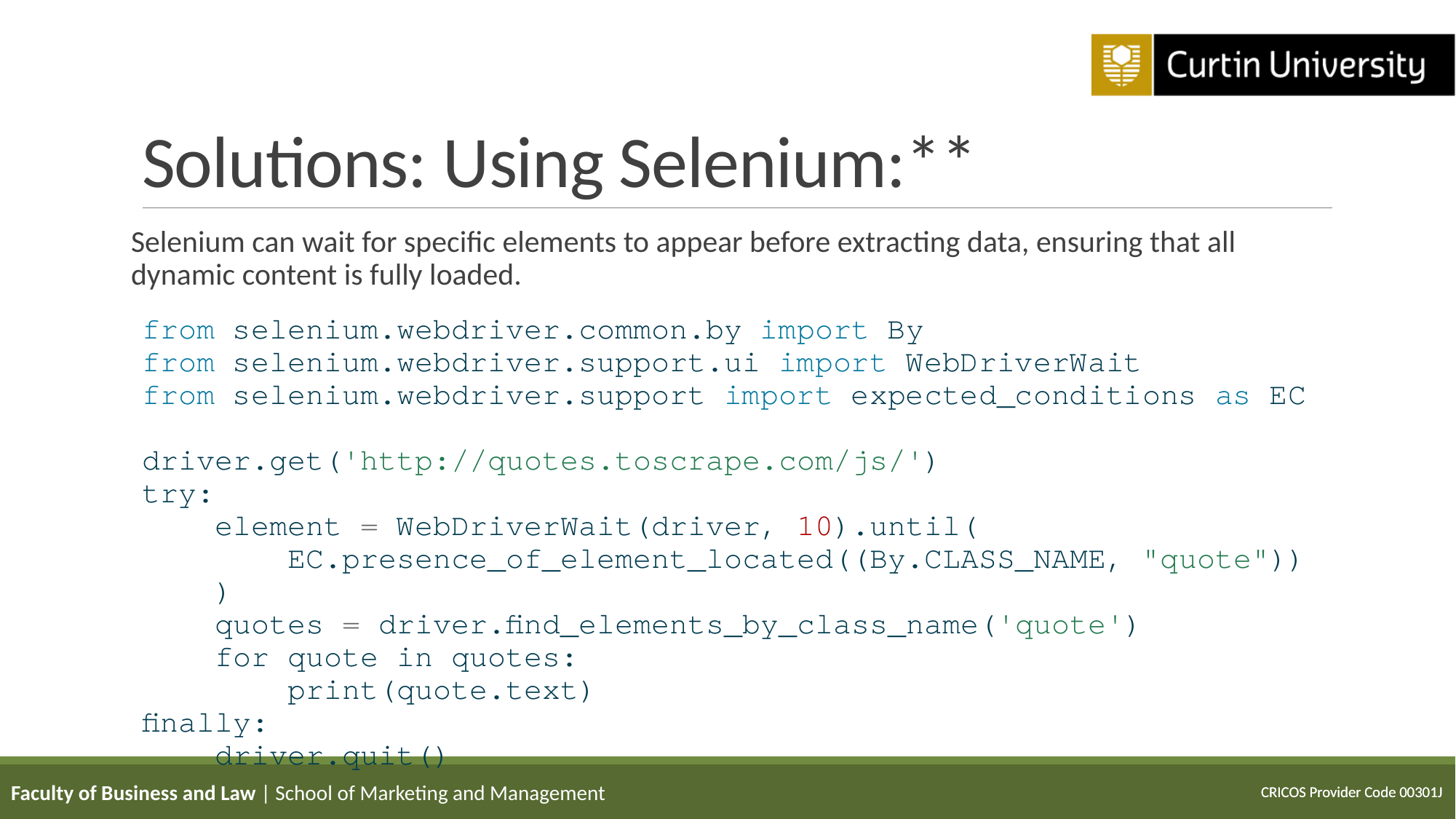

# Solutions: Using Selenium:**
Selenium can wait for specific elements to appear before extracting data, ensuring that all dynamic content is fully loaded.
from selenium.webdriver.common.by import By
from selenium.webdriver.support.ui import WebDriverWait
from selenium.webdriver.support import expected_conditions as EC
driver.get('http://quotes.toscrape.com/js/')
try:
    element = WebDriverWait(driver, 10).until(
        EC.presence_of_element_located((By.CLASS_NAME, "quote"))
    )
    quotes = driver.find_elements_by_class_name('quote')
    for quote in quotes:
        print(quote.text)
finally:
    driver.quit()
Faculty of Business and Law | School of Marketing and Management